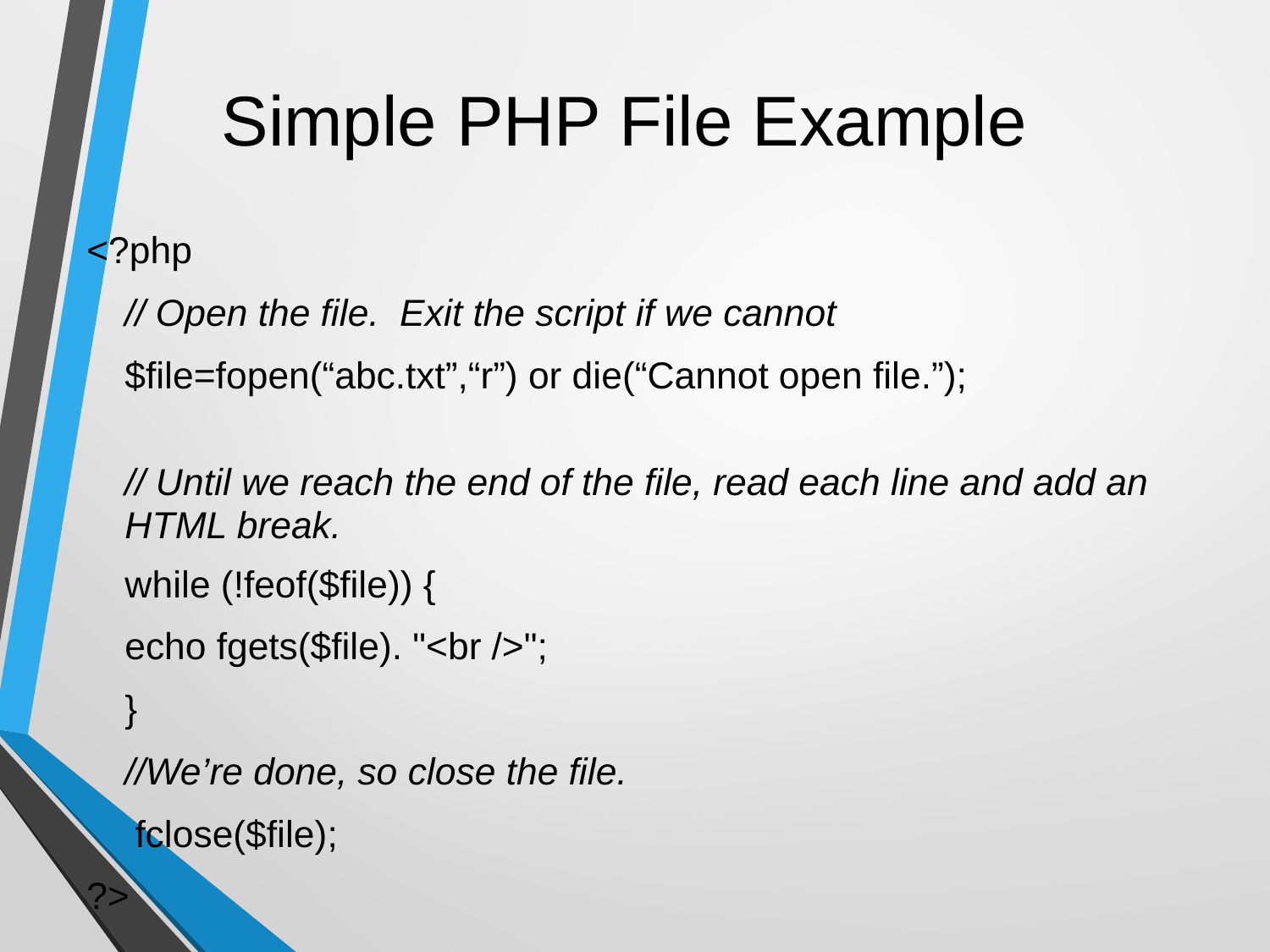

# Simple PHP File Example
<?php
	// Open the file.  Exit the script if we cannot
	$file=fopen(“abc.txt”,“r”) or die(“Cannot open file.”);
	// Until we reach the end of the file, read each line and add an HTML break.
	while (!feof($file)) {
		echo fgets($file). "<br />";
	}
	//We’re done, so close the file.
	 fclose($file);
?>